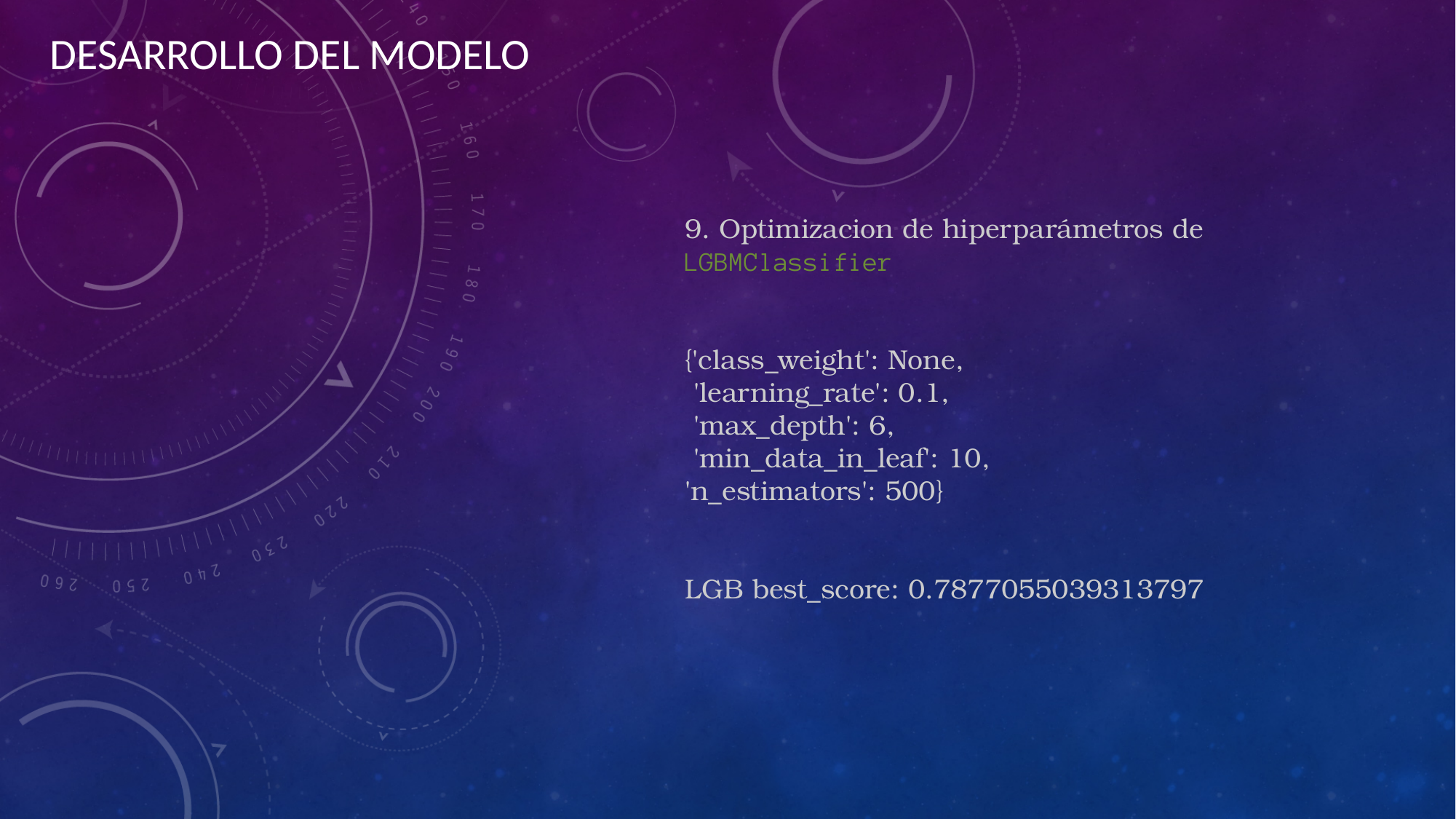

DESARROLLO DEL MODELO
9. Optimizacion de hiperparámetros de LGBMClassifier

{'class_weight': None,
 'learning_rate': 0.1,
 'max_depth': 6,
 'min_data_in_leaf': 10,
'n_estimators': 500}

LGB best_score: 0.7877055039313797